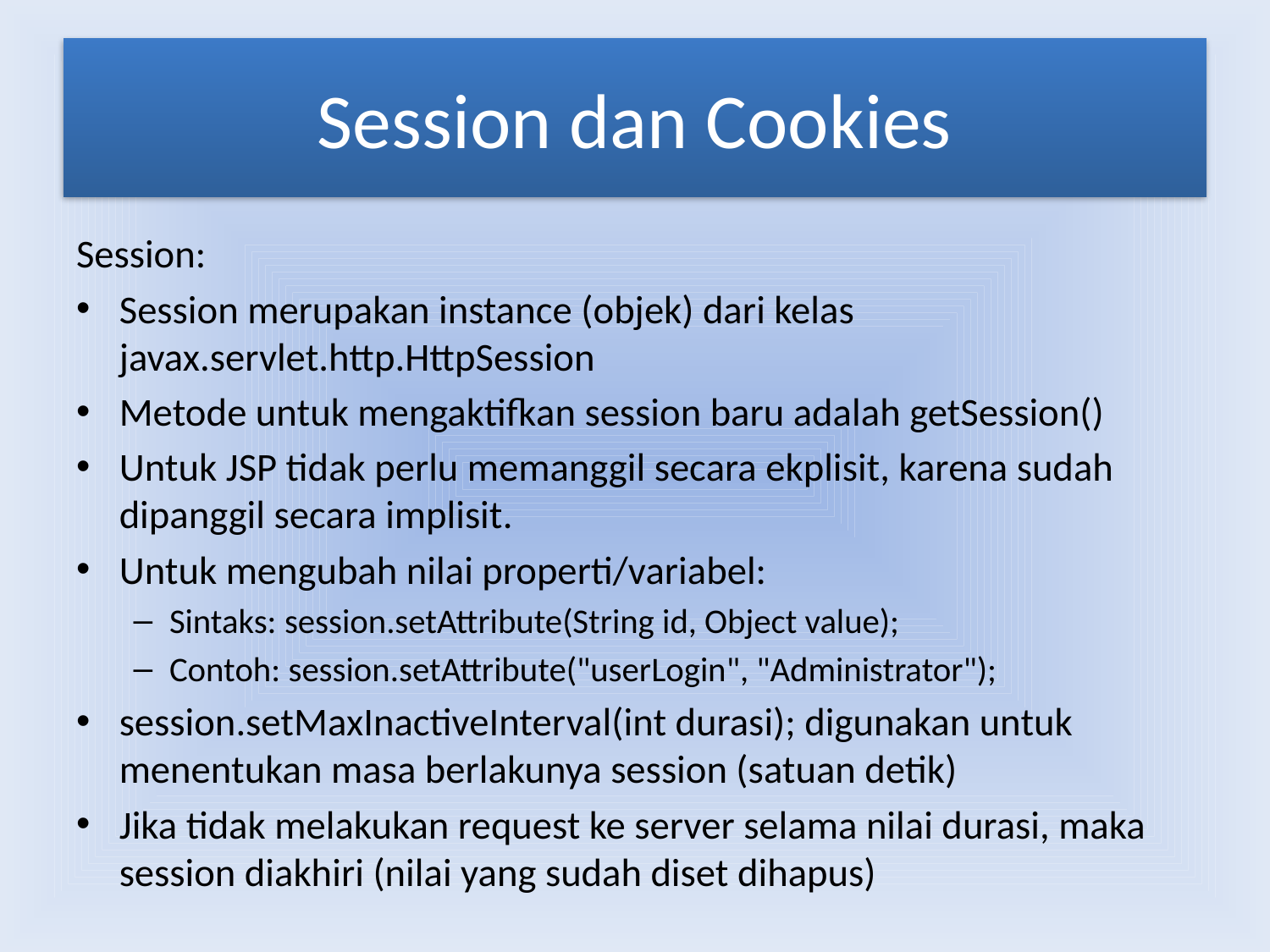

# Session dan Cookies
Session:
Session merupakan instance (objek) dari kelas javax.servlet.http.HttpSession
Metode untuk mengaktifkan session baru adalah getSession()
Untuk JSP tidak perlu memanggil secara ekplisit, karena sudah dipanggil secara implisit.
Untuk mengubah nilai properti/variabel:
Sintaks: session.setAttribute(String id, Object value);
Contoh: session.setAttribute("userLogin", "Administrator");
session.setMaxInactiveInterval(int durasi); digunakan untuk menentukan masa berlakunya session (satuan detik)
Jika tidak melakukan request ke server selama nilai durasi, maka session diakhiri (nilai yang sudah diset dihapus)